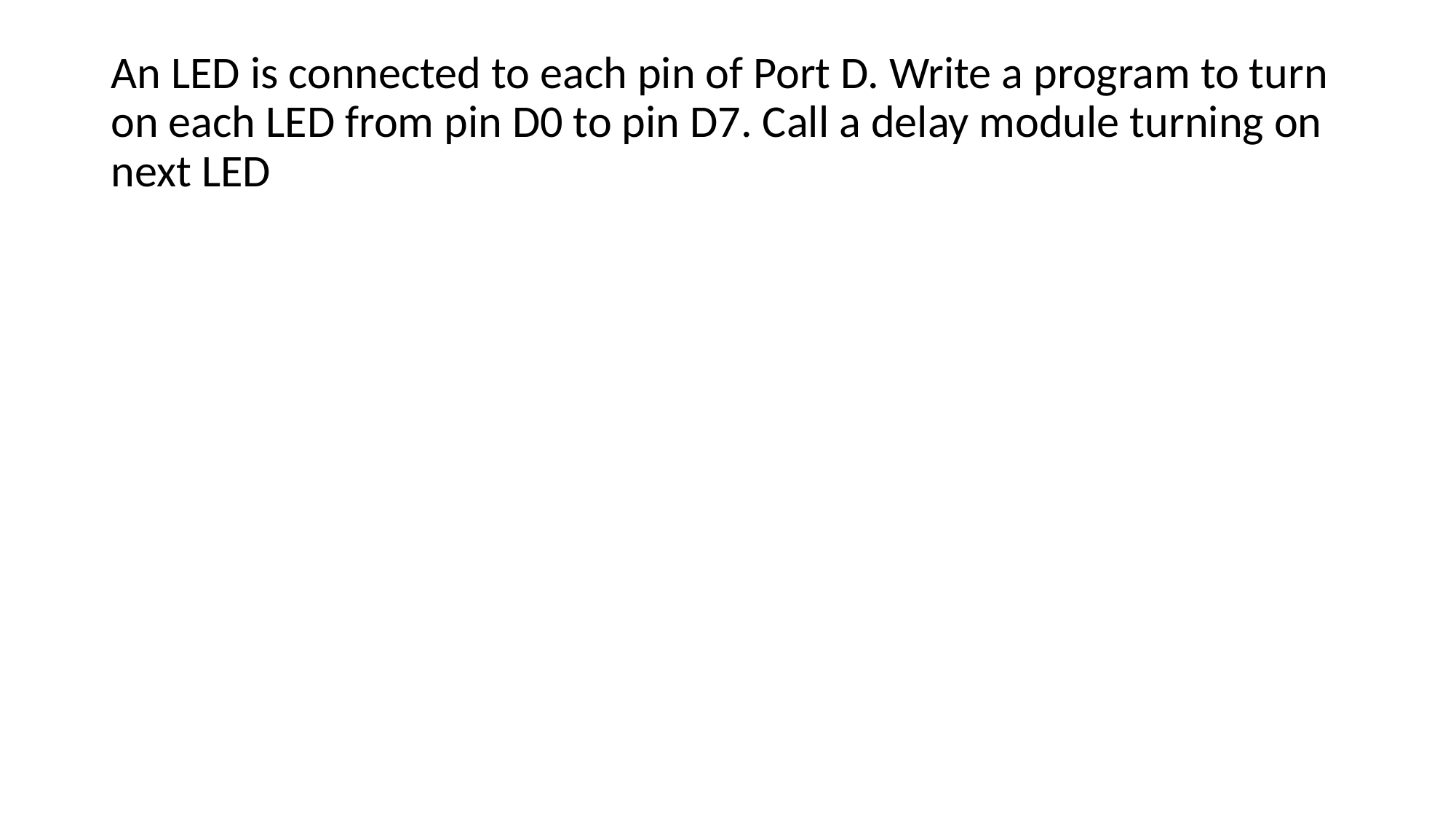

# An LED is connected to each pin of Port D. Write a program to turn on each LED from pin D0 to pin D7. Call a delay module turning on next LED